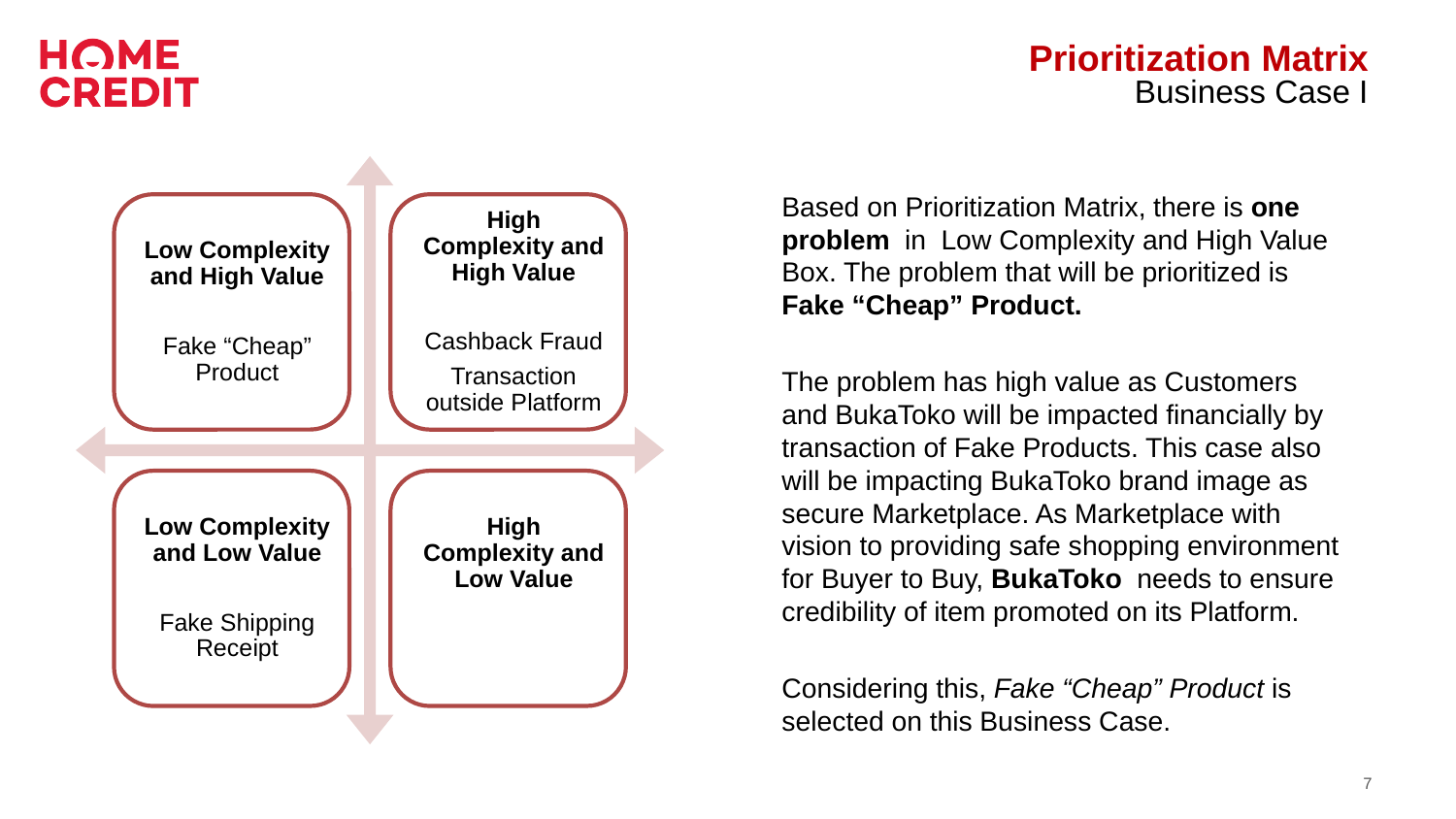

# Prioritization Matrix
Business Case I
Low Complexity and High Value

Fake “Cheap” Product
High Complexity and High Value

Cashback Fraud
Transaction outside Platform
Low Complexity and Low Value

Fake Shipping Receipt
High Complexity and Low Value

Based on Prioritization Matrix, there is one problem  in  Low Complexity and High Value Box. The problem that will be prioritized is Fake “Cheap” Product.

The problem has high value as Customers and BukaToko will be impacted financially by transaction of Fake Products. This case also will be impacting BukaToko brand image as secure Marketplace. As Marketplace with vision to providing safe shopping environment for Buyer to Buy, BukaToko  needs to ensure credibility of item promoted on its Platform.

Considering this, Fake “Cheap” Product is selected on this Business Case.